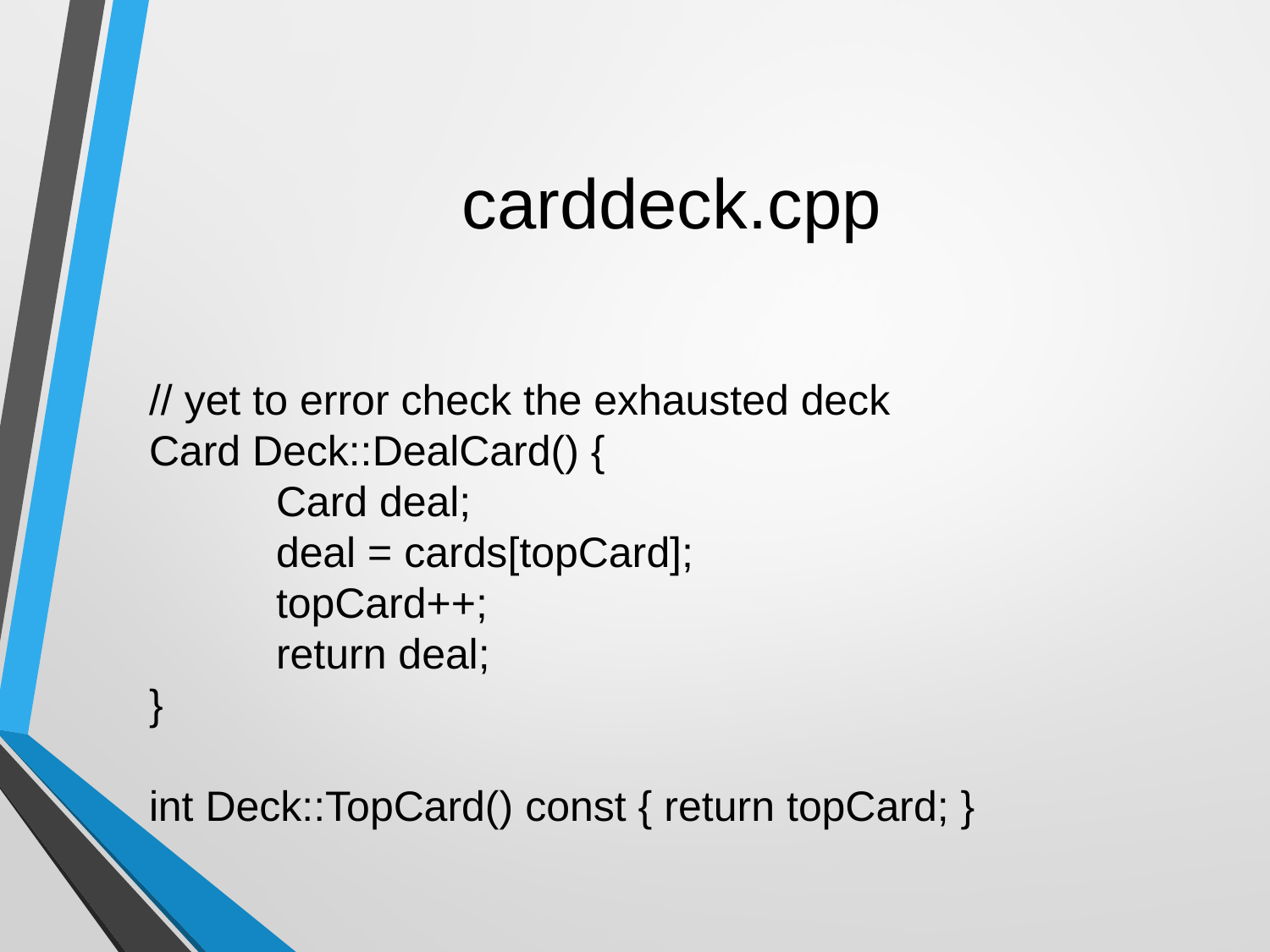

# carddeck.cpp
// yet to error check the exhausted deck
Card Deck::DealCard() {
	Card deal;
	deal = cards[topCard];
	topCard++;
	return deal;
}

int Deck::TopCard() const { return topCard; }